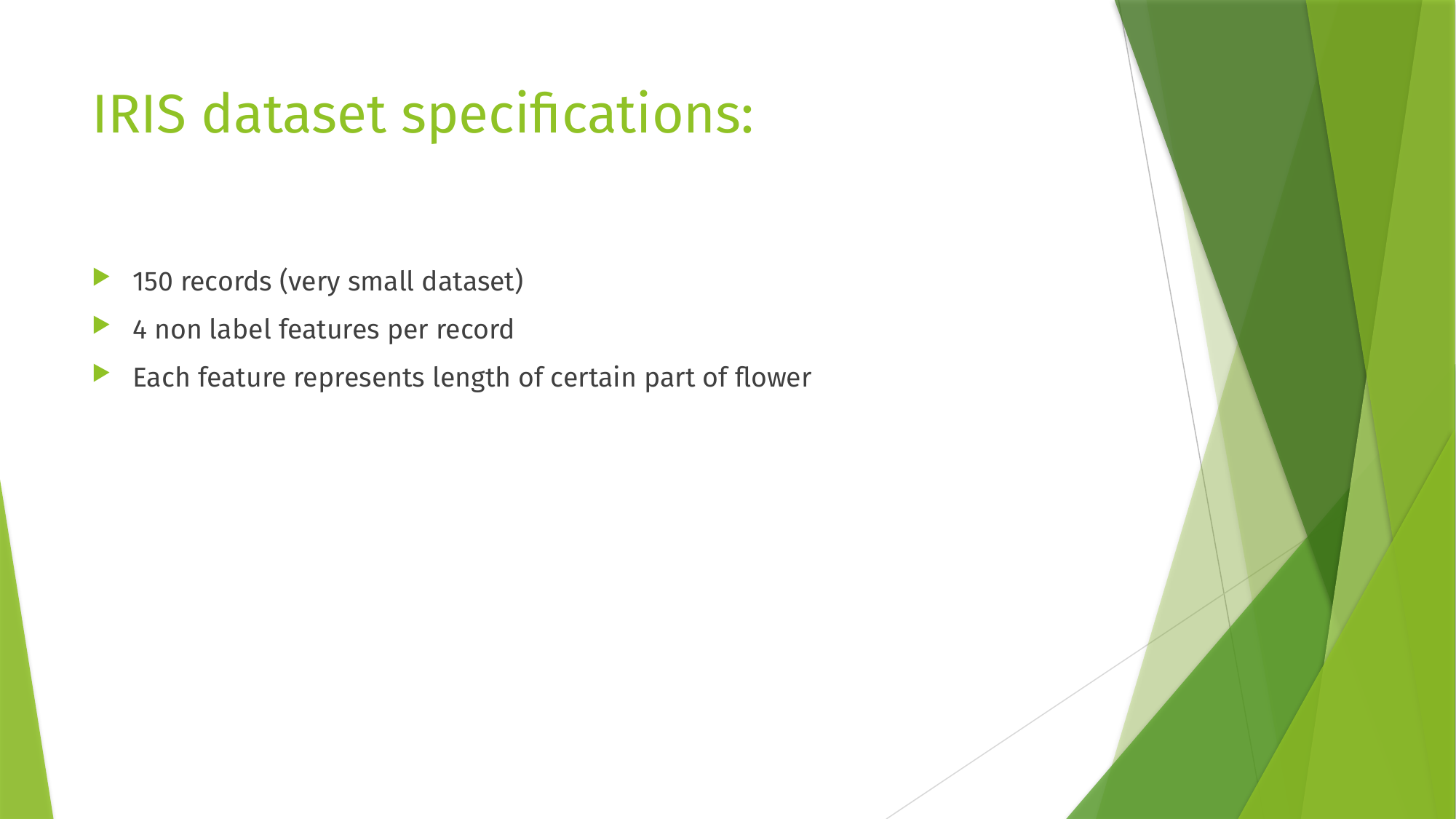

# IRIS dataset specifications:
150 records (very small dataset)
4 non label features per record
Each feature represents length of certain part of flower